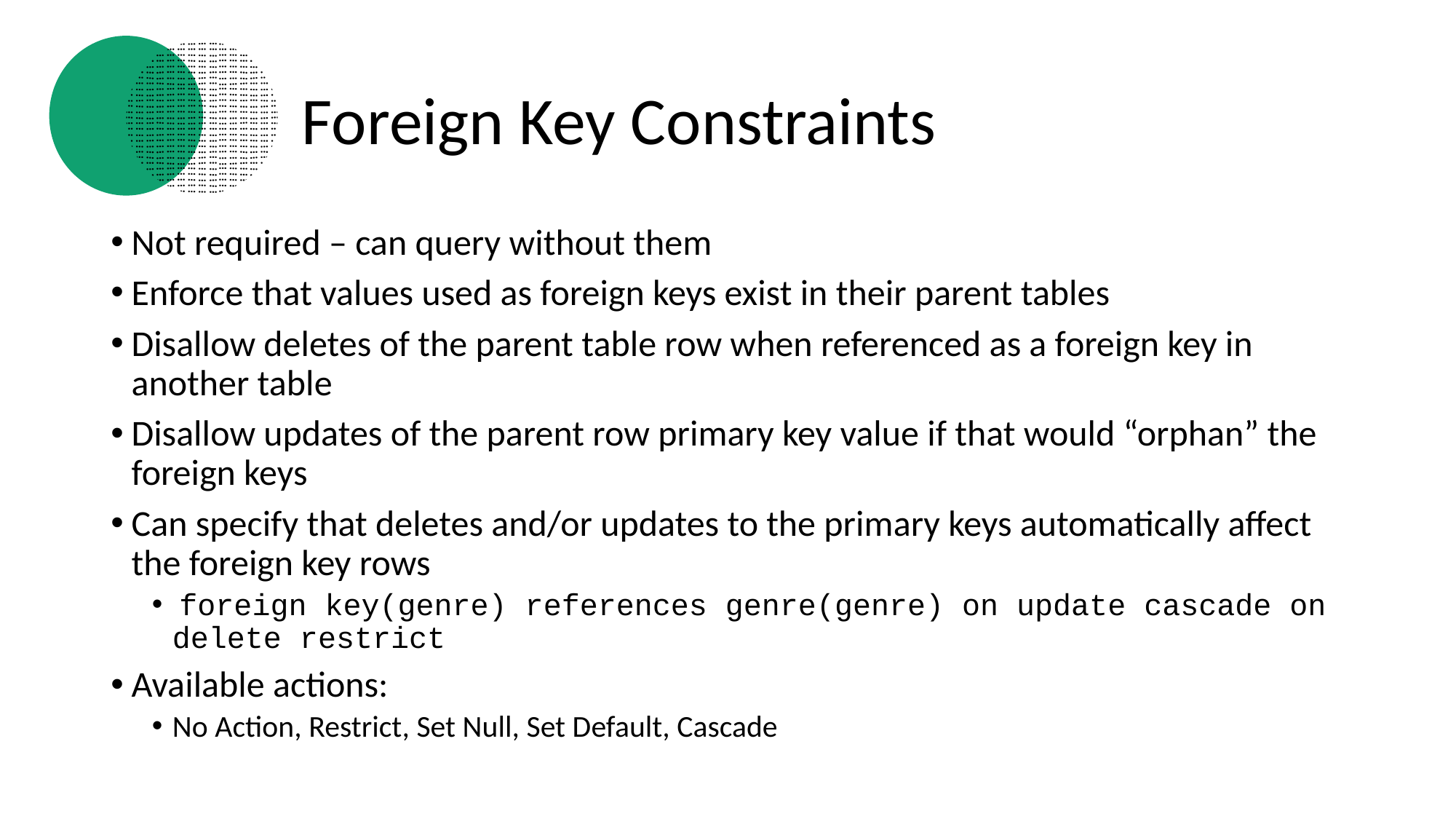

# Foreign Key Constraints
Not required – can query without them
Enforce that values used as foreign keys exist in their parent tables
Disallow deletes of the parent table row when referenced as a foreign key in another table
Disallow updates of the parent row primary key value if that would “orphan” the foreign keys
Can specify that deletes and/or updates to the primary keys automatically affect the foreign key rows
 foreign key(genre) references genre(genre) on update cascade on delete restrict
Available actions:
No Action, Restrict, Set Null, Set Default, Cascade